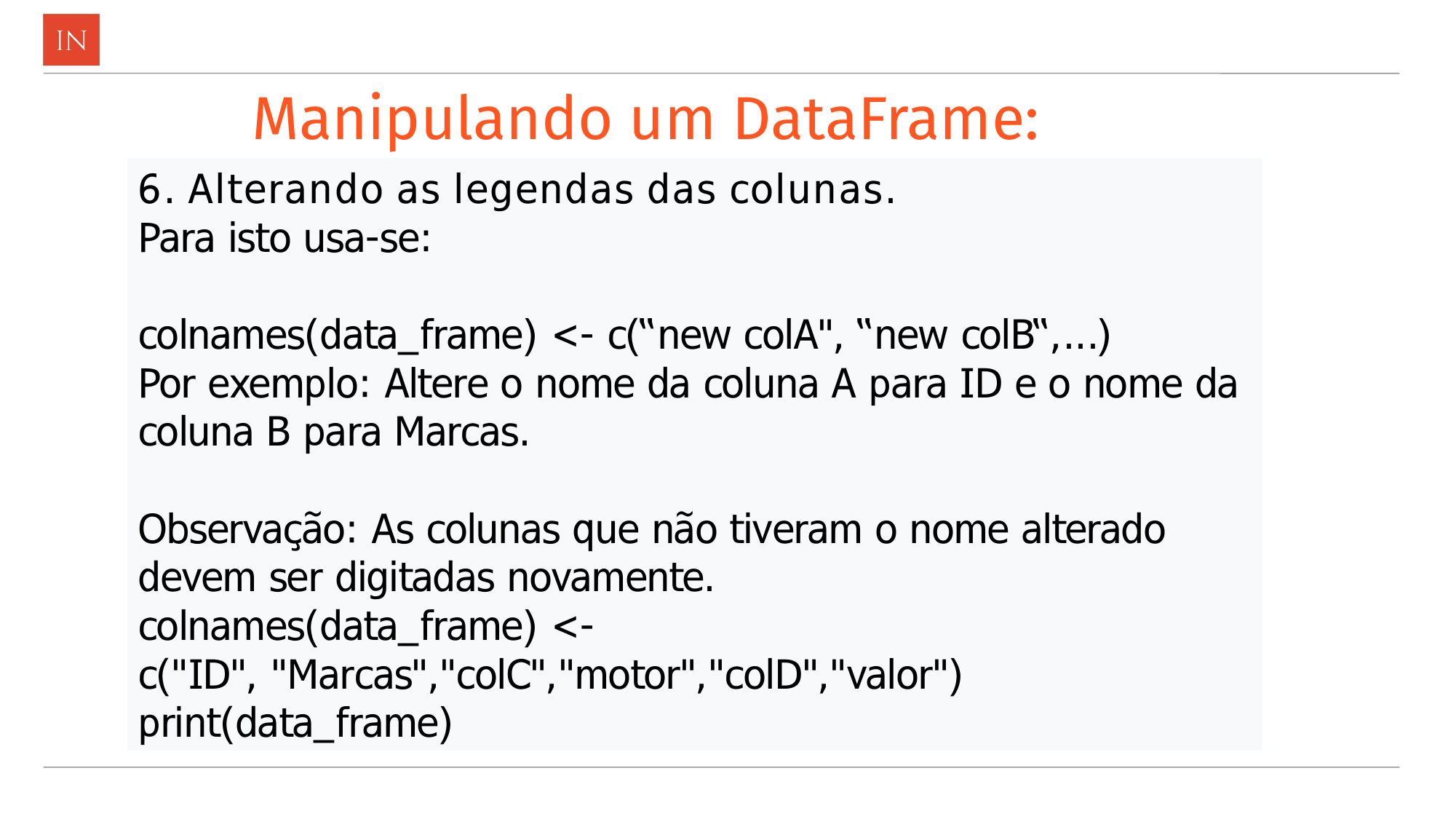

# Manipulando um DataFrame:
6. Alterando as legendas das colunas.
Para isto usa-se:

colnames(data_frame) <- c(“new colA", “new colB“,...)
Por exemplo: Altere o nome da coluna A para ID e o nome da coluna B para Marcas.

Observação: As colunas que não tiveram o nome alterado devem ser digitadas novamente.
colnames(data_frame) <-
c("ID", "Marcas","colC","motor","colD","valor")
print(data_frame)